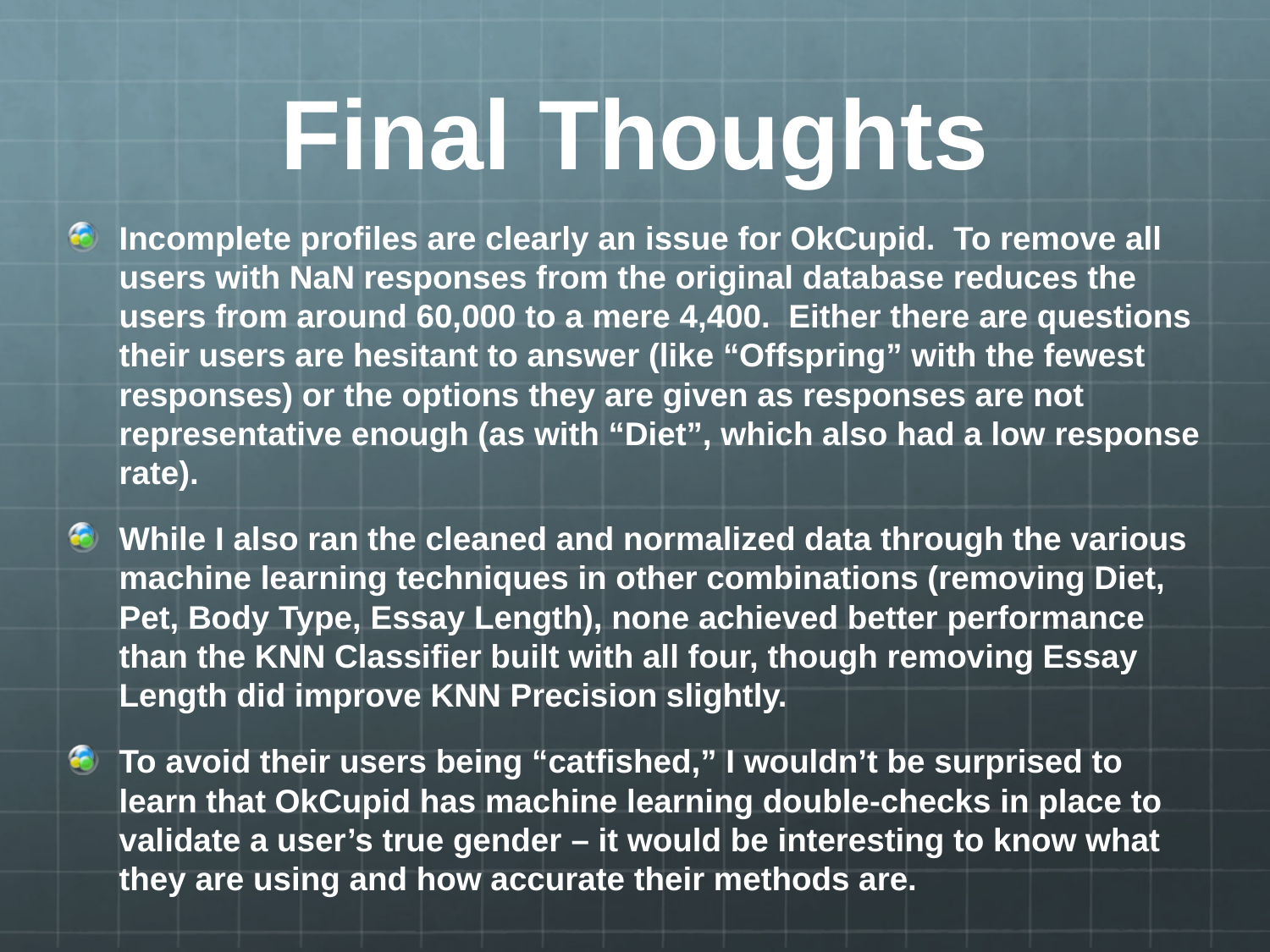

# Final Thoughts
Incomplete profiles are clearly an issue for OkCupid.  To remove all users with NaN responses from the original database reduces the users from around 60,000 to a mere 4,400.  Either there are questions their users are hesitant to answer (like “Offspring” with the fewest responses) or the options they are given as responses are not representative enough (as with “Diet”, which also had a low response rate).
While I also ran the cleaned and normalized data through the various machine learning techniques in other combinations (removing Diet, Pet, Body Type, Essay Length), none achieved better performance than the KNN Classifier built with all four, though removing Essay Length did improve KNN Precision slightly.
To avoid their users being “catfished,” I wouldn’t be surprised to learn that OkCupid has machine learning double-checks in place to validate a user’s true gender – it would be interesting to know what they are using and how accurate their methods are.